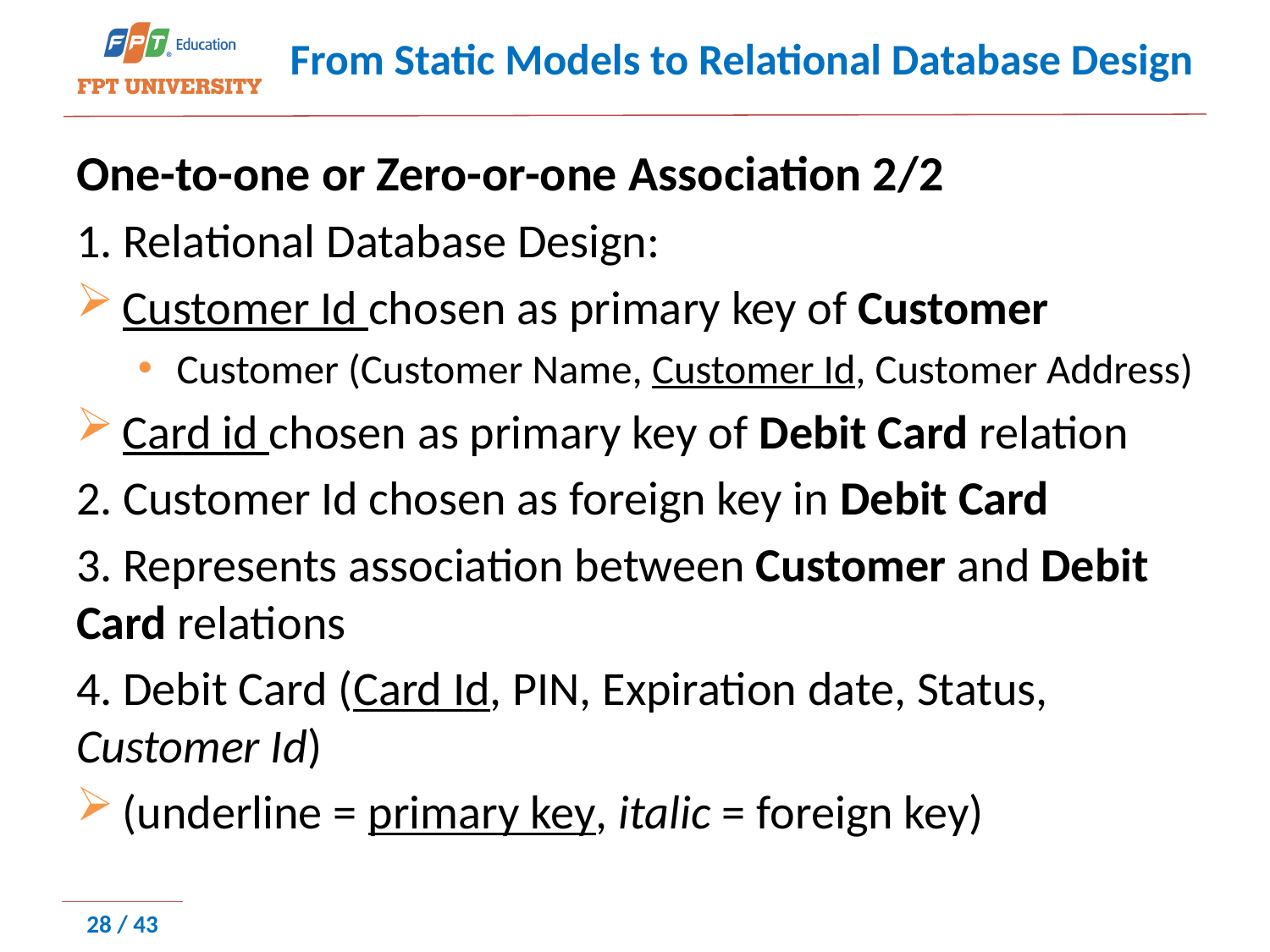

# From Static Models to Relational Database Design
One-to-one or Zero-or-one Association 2/2
1. Relational Database Design:
Customer Id chosen as primary key of Customer
Customer (Customer Name, Customer Id, Customer Address)
Card id chosen as primary key of Debit Card relation
2. Customer Id chosen as foreign key in Debit Card
3. Represents association between Customer and Debit Card relations
4. Debit Card (Card Id, PIN, Expiration date, Status, Customer Id)
(underline = primary key, italic = foreign key)